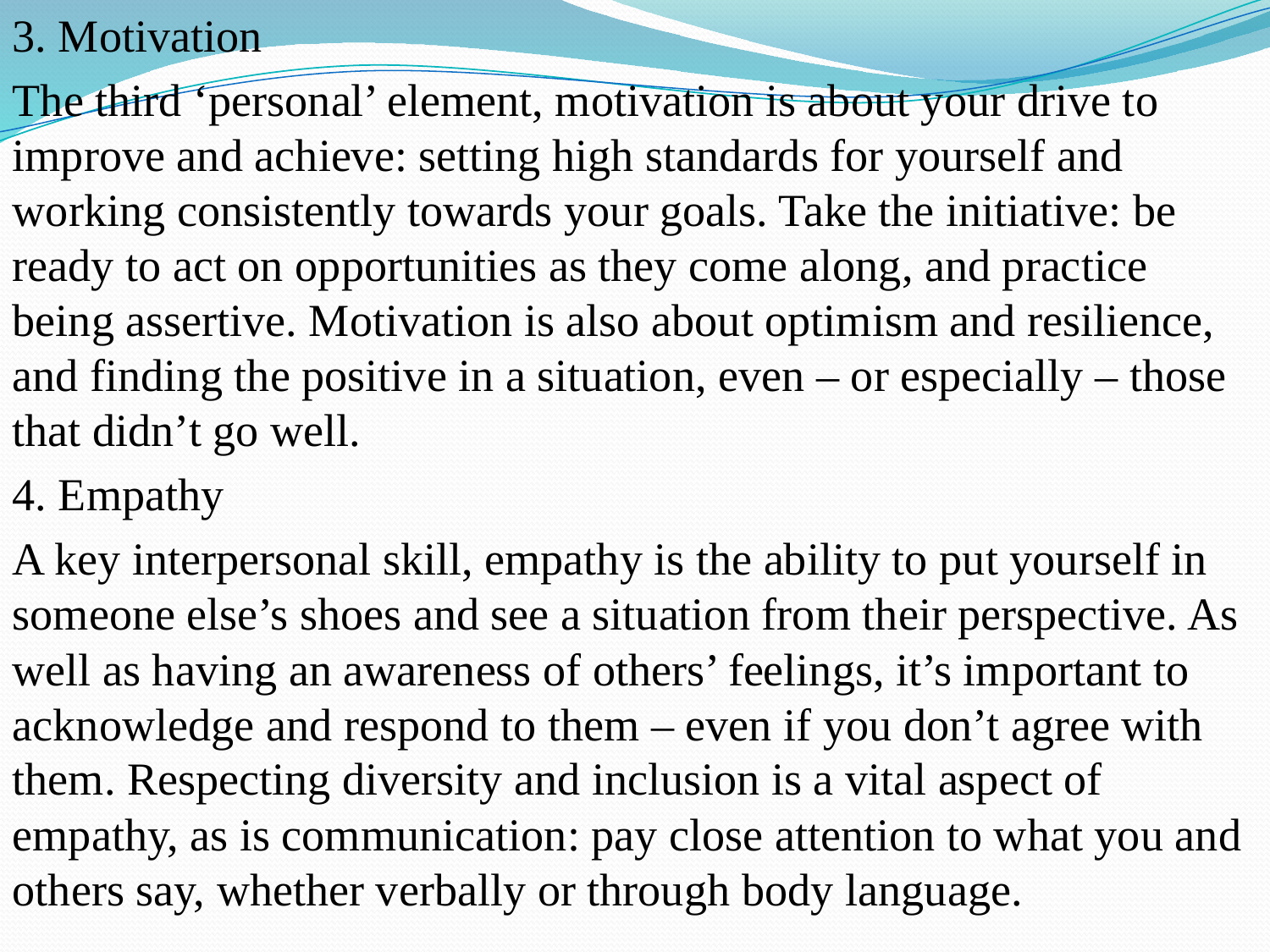

3. Motivation
The third ‘personal’ element, motivation is about your drive to improve and achieve: setting high standards for yourself and working consistently towards your goals. Take the initiative: be ready to act on opportunities as they come along, and practice being assertive. Motivation is also about optimism and resilience, and finding the positive in a situation, even – or especially – those that didn’t go well.
4. Empathy
A key interpersonal skill, empathy is the ability to put yourself in someone else’s shoes and see a situation from their perspective. As well as having an awareness of others’ feelings, it’s important to acknowledge and respond to them – even if you don’t agree with them. Respecting diversity and inclusion is a vital aspect of empathy, as is communication: pay close attention to what you and others say, whether verbally or through body language.